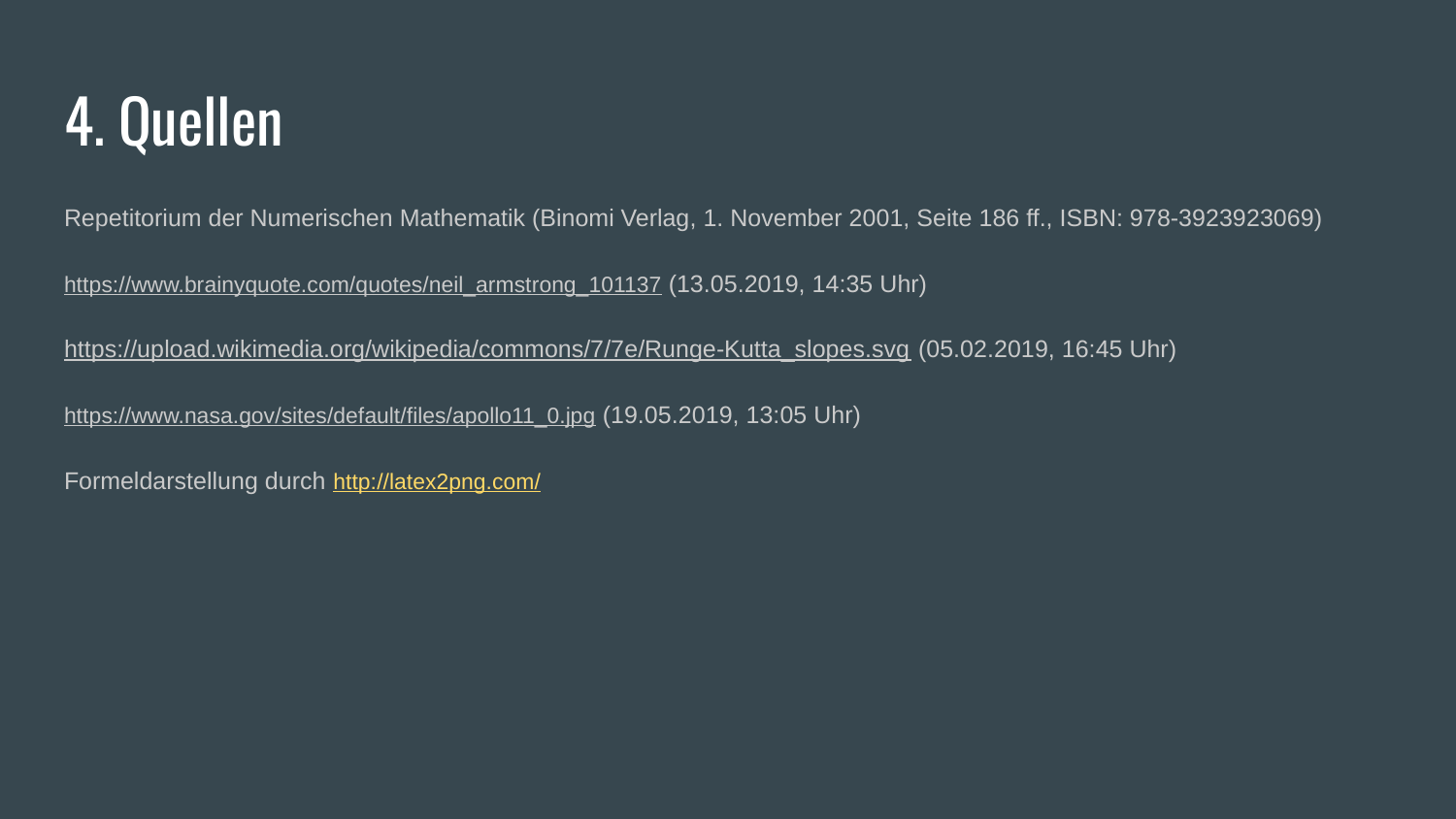

# 4. Quellen
Repetitorium der Numerischen Mathematik (Binomi Verlag, 1. November 2001, Seite 186 ff., ISBN: 978-3923923069)
https://www.brainyquote.com/quotes/neil_armstrong_101137 (13.05.2019, 14:35 Uhr)
https://upload.wikimedia.org/wikipedia/commons/7/7e/Runge-Kutta_slopes.svg (05.02.2019, 16:45 Uhr)
https://www.nasa.gov/sites/default/files/apollo11_0.jpg (19.05.2019, 13:05 Uhr)
Formeldarstellung durch http://latex2png.com/